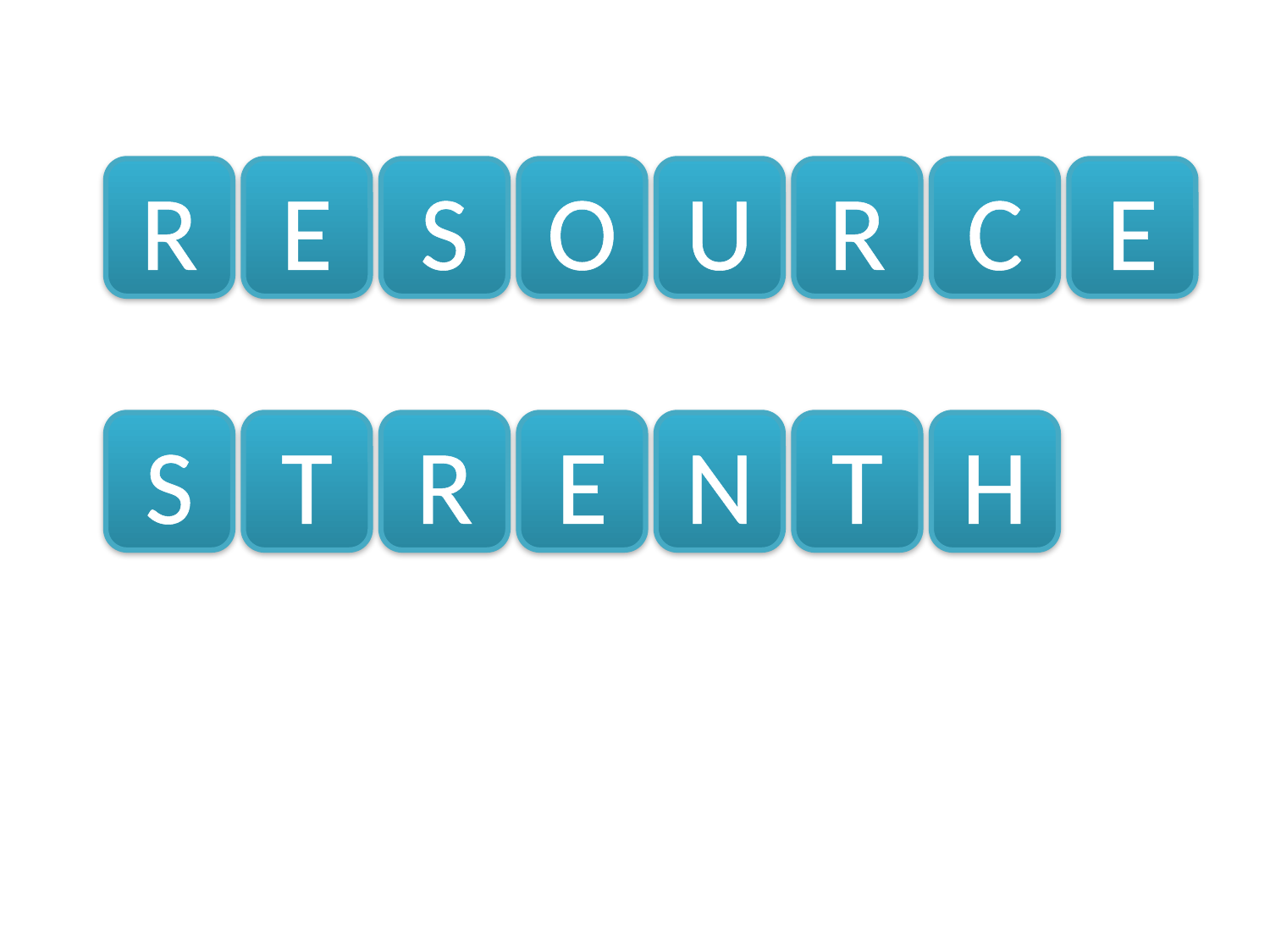

R
E
S
O
U
R
C
E
S
T
R
E
N
T
H